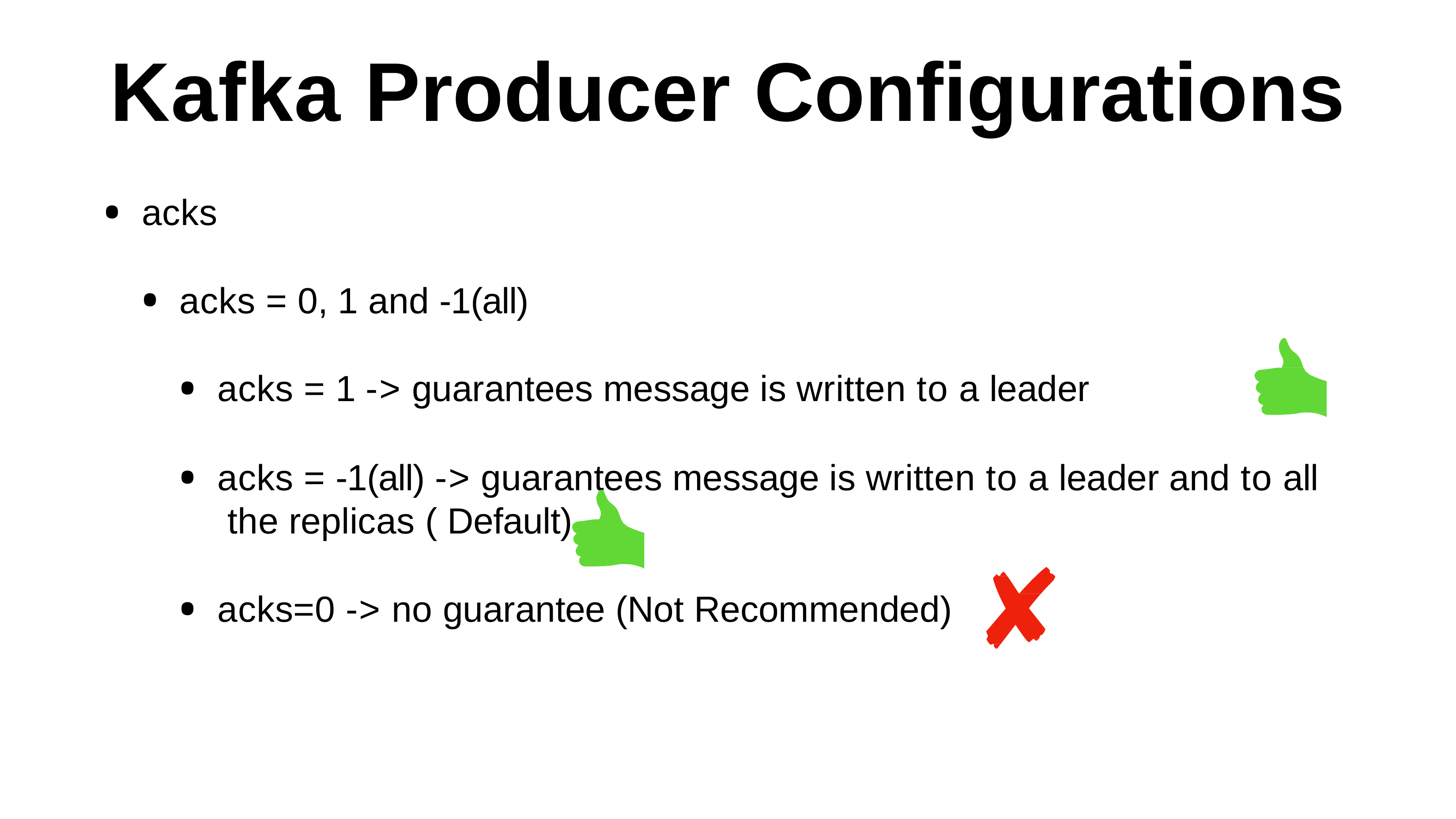

# Kafka Producer Configurations
acks
acks = 0, 1 and -1(all)
acks = 1 -> guarantees message is written to a leader
acks = -1(all) -> guarantees message is written to a leader and to all  the replicas ( Default)

acks=0 -> no guarantee (Not Recommended)